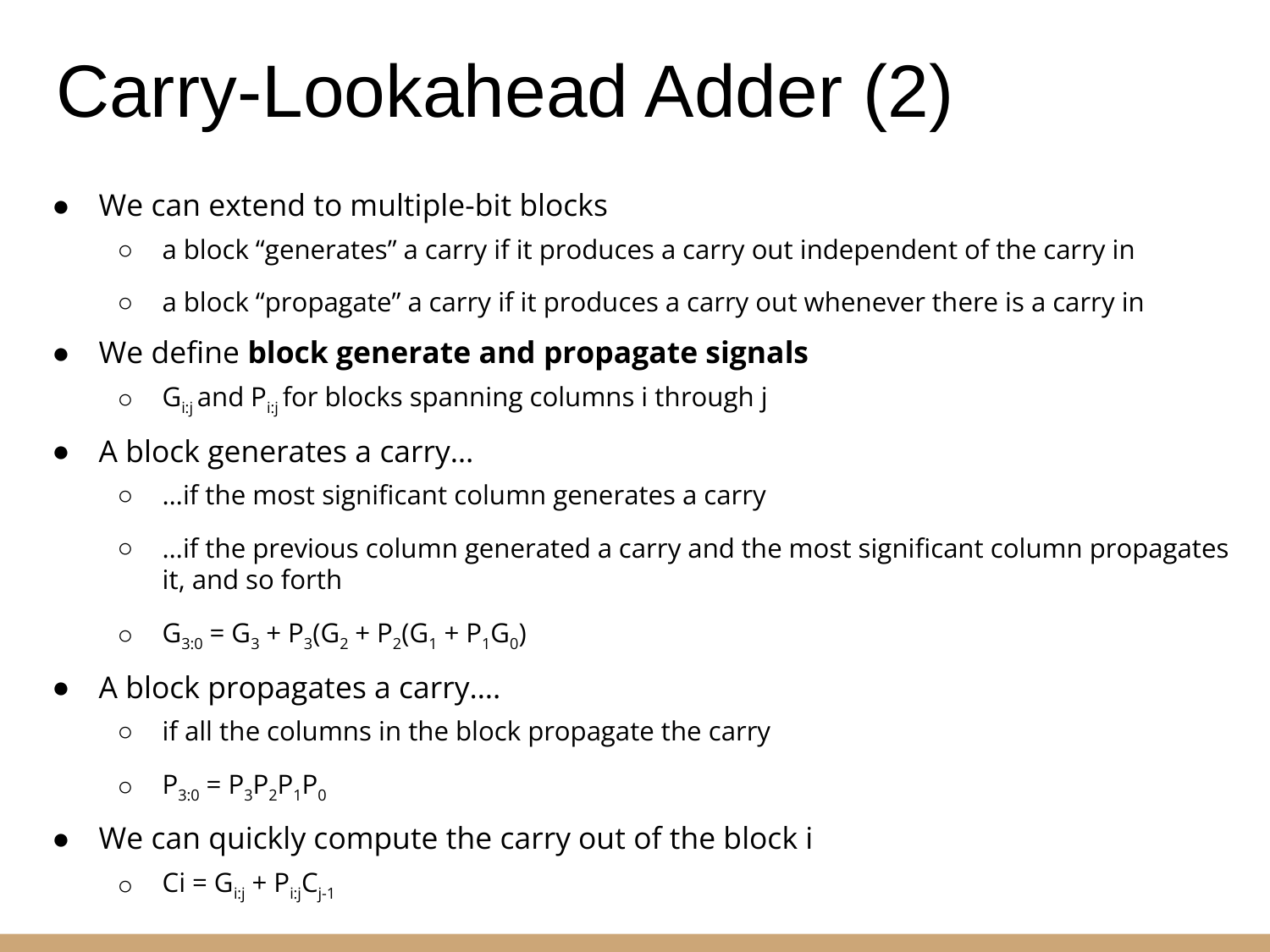

Carry-Lookahead Adder (2)
We can extend to multiple-bit blocks
a block “generates” a carry if it produces a carry out independent of the carry in
a block “propagate” a carry if it produces a carry out whenever there is a carry in
We define block generate and propagate signals
Gi:j and Pi:j for blocks spanning columns i through j
A block generates a carry…
…if the most significant column generates a carry
…if the previous column generated a carry and the most significant column propagates it, and so forth
G3:0 = G3 + P3(G2 + P2(G1 + P1G0)
A block propagates a carry….
if all the columns in the block propagate the carry
P3:0 = P3P2P1P0
We can quickly compute the carry out of the block i
Ci = Gi:j + Pi:jCj-1